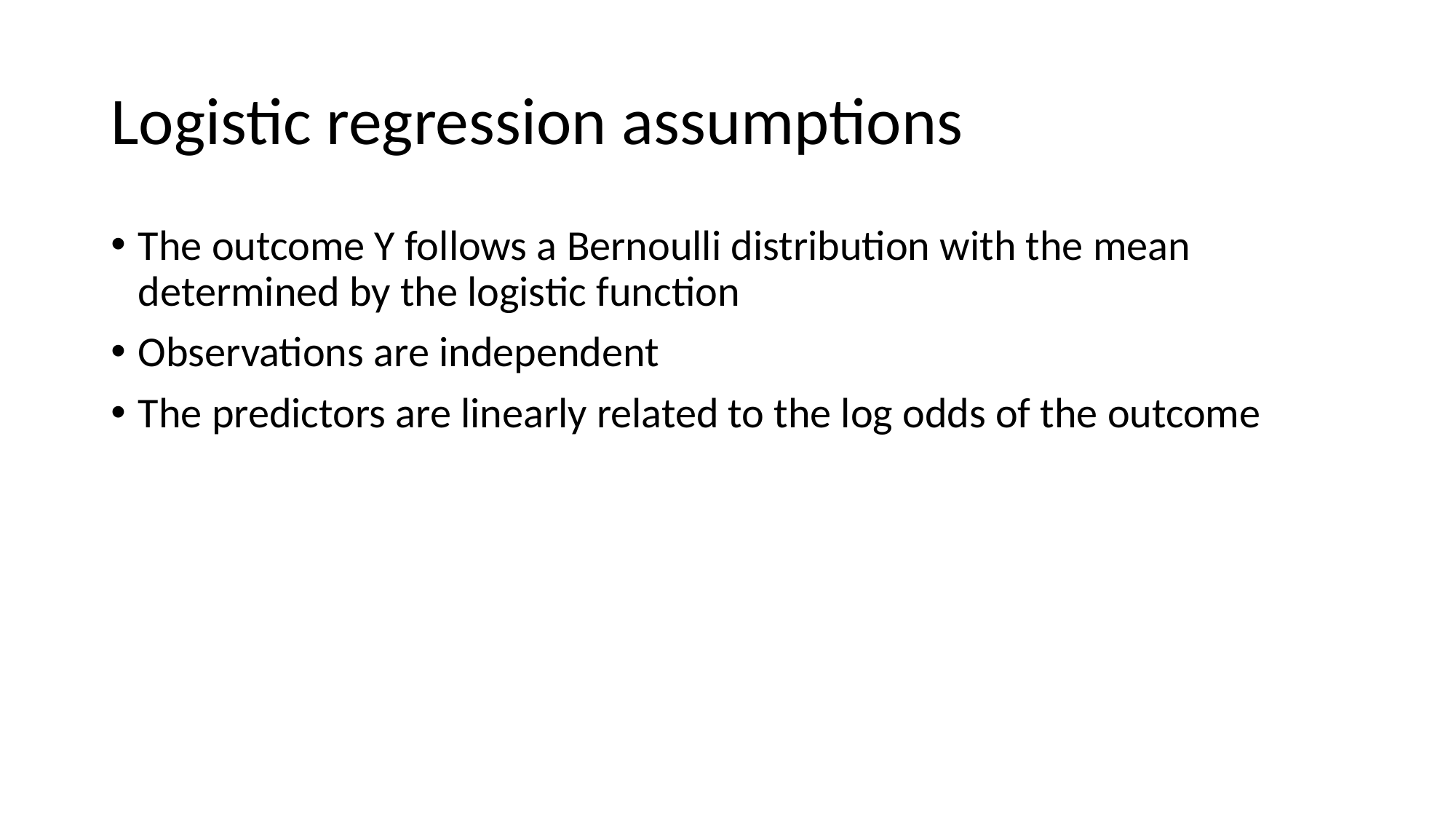

# Logistic regression assumptions
The outcome Y follows a Bernoulli distribution with the mean determined by the logistic function
Observations are independent
The predictors are linearly related to the log odds of the outcome